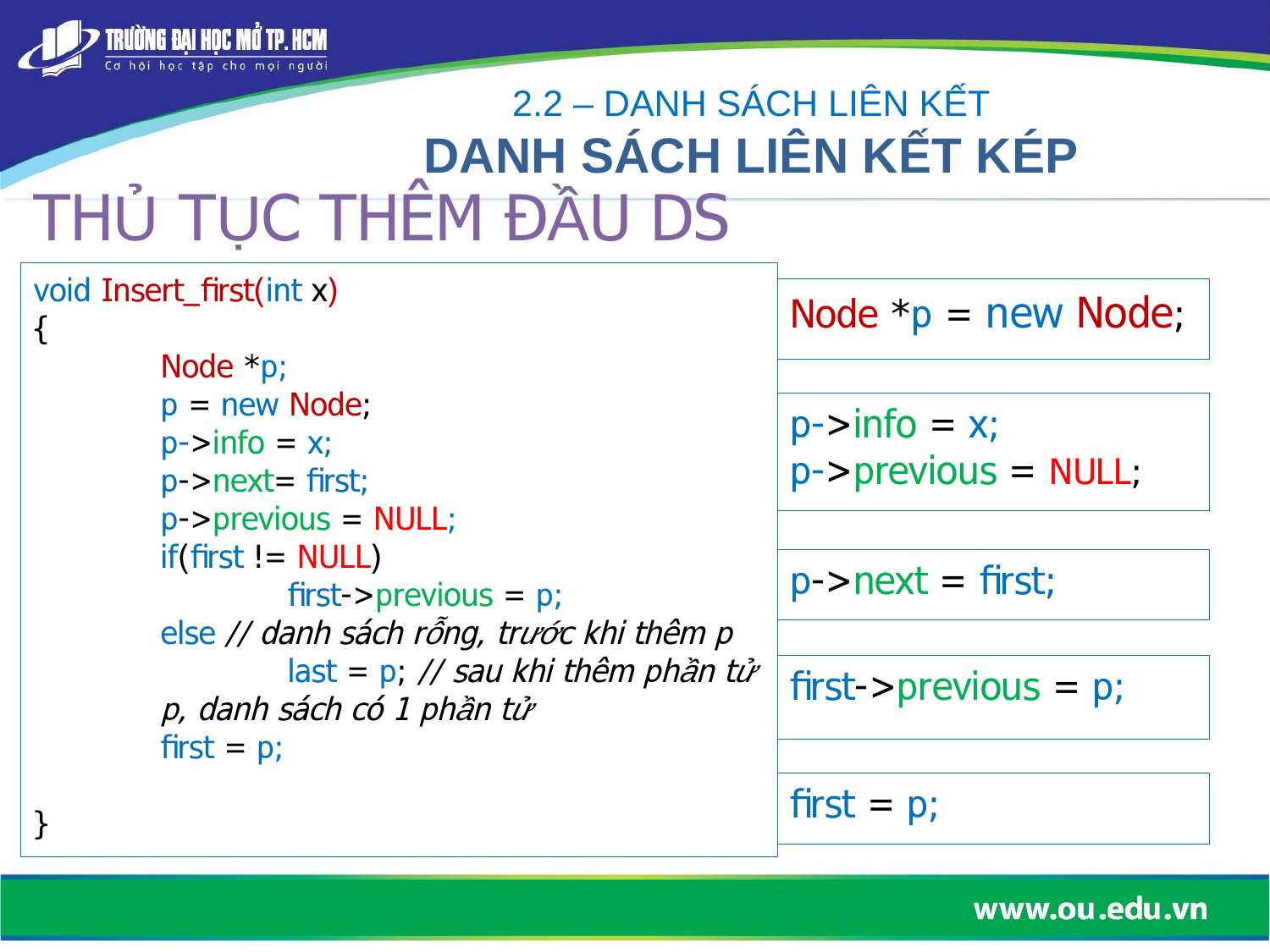

2.2 – DANH SÁCH LIÊN KẾT
DANH SÁCH LIÊN KẾT KÉP
THỦ TỤC THÊM ĐẦU DS
void Insert_first(int x)
{
	Node *p;
	p = new Node;
	p->info = x;
	p->next= first;
	p->previous = NULL;
	if(first != NULL)
		first->previous = p;
	else // danh sách rỗng, trước khi thêm p
		last = p; // sau khi thêm phần tử p, danh sách có 1 phần tử
	first = p;

}
Node *p = new Node;

p->info = x;
p->previous = NULL;

p->next = first;

first->previous = p;

first = p;